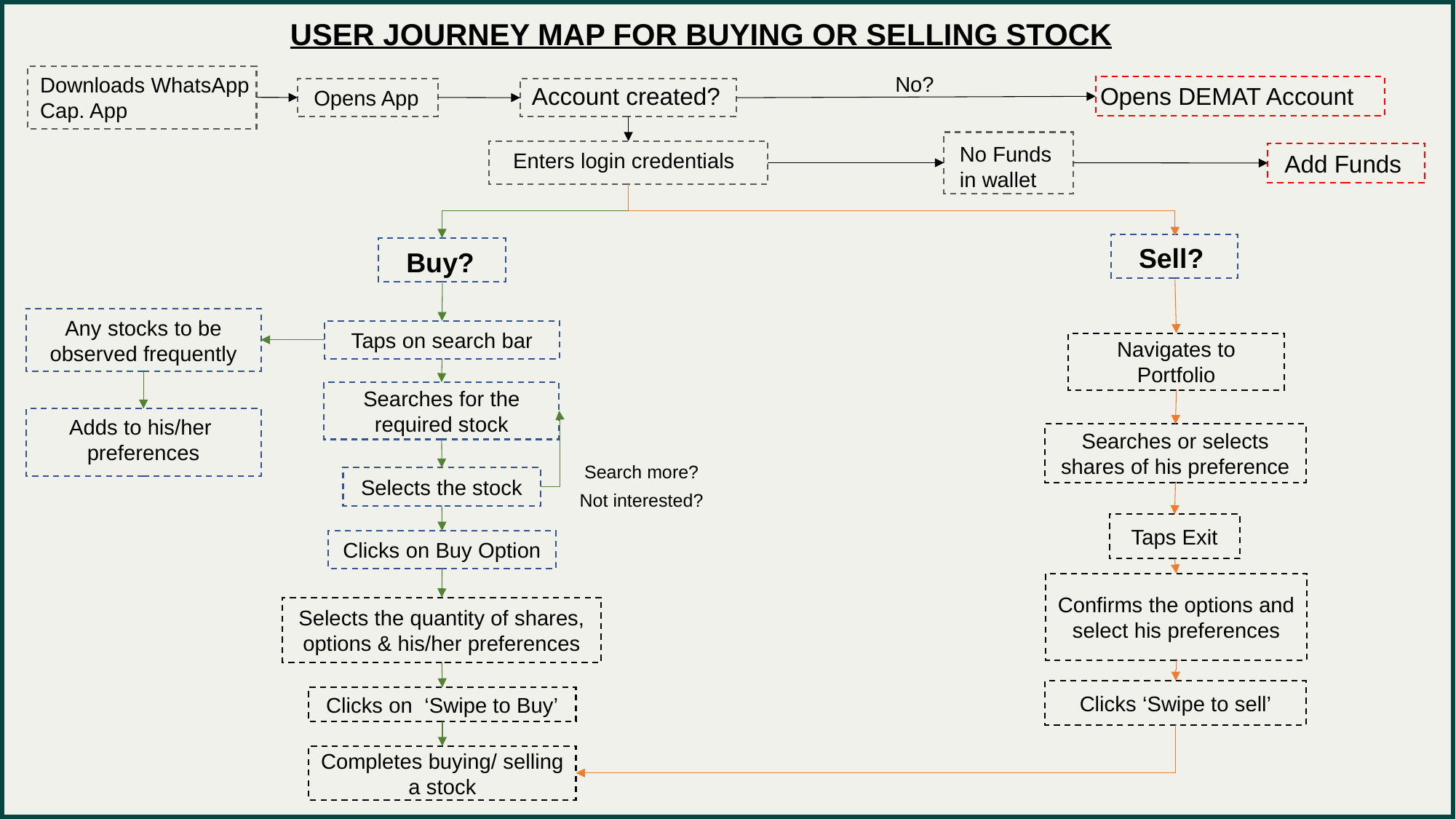

USER JOURNEY MAP FOR BUYING OR SELLING STOCK
No?
Downloads WhatsApp Cap. App

Opens DEMAT Account

Account created?

Opens App

No Funds in wallet

Enters login credentials

Add Funds

Sell?

Buy?
Any stocks to be observed frequently
Taps on search bar
Navigates to Portfolio
Searches for the required stock
Adds to his/her  preferences
Searches or selects shares of his preference
Search more?
Selects the stock
Not interested?
Taps Exit
Clicks on Buy Option
Confirms the options and select his preferences
Selects the quantity of shares, options & his/her preferences
Clicks ‘Swipe to sell’
Clicks on  ‘Swipe to Buy’
Completes buying/ selling a stock